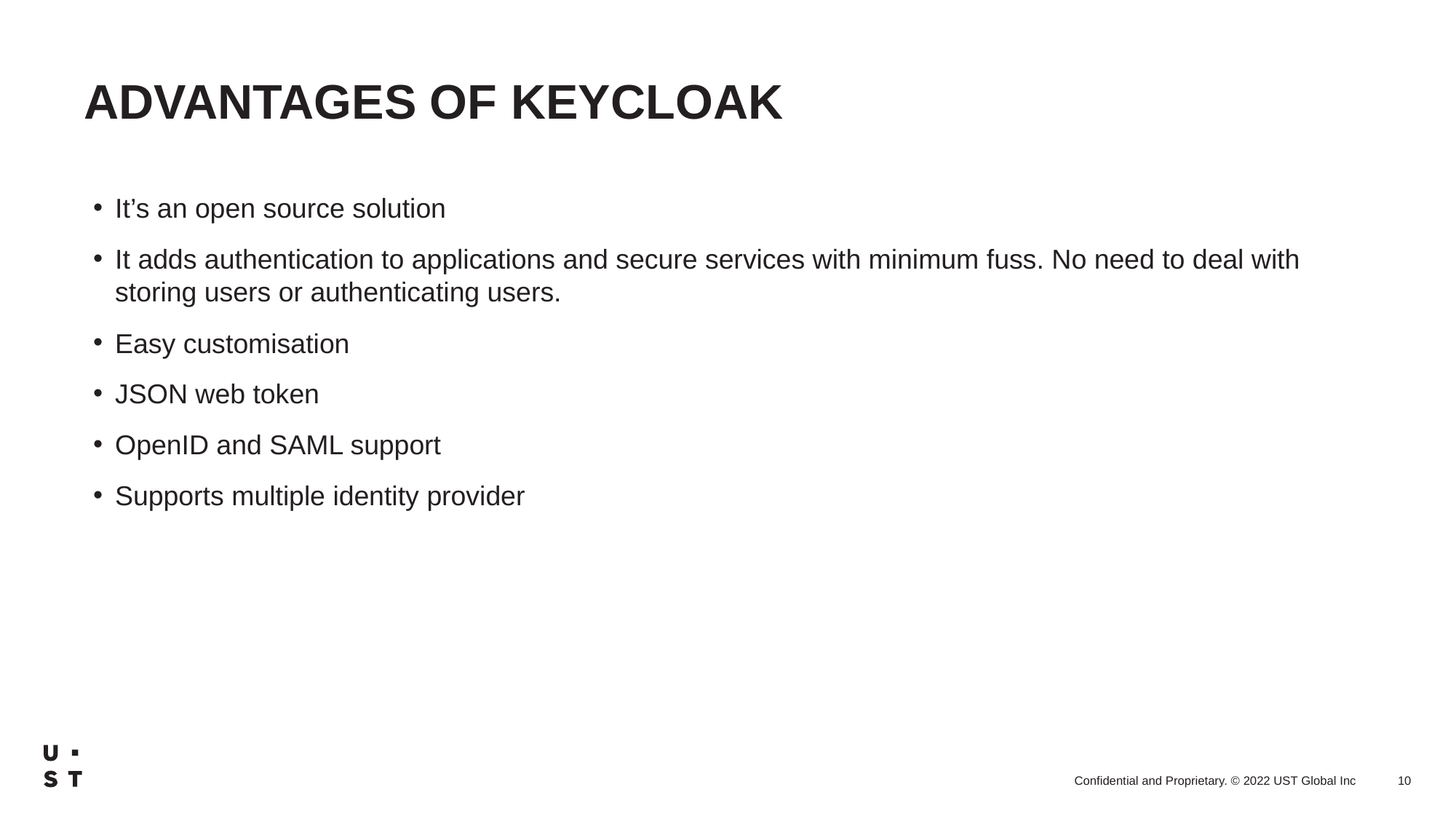

# ADVANTAGES OF KEYCLOAK
It’s an open source solution
It adds authentication to applications and secure services with minimum fuss. No need to deal with storing users or authenticating users.
Easy customisation
JSON web token
OpenID and SAML support
Supports multiple identity provider